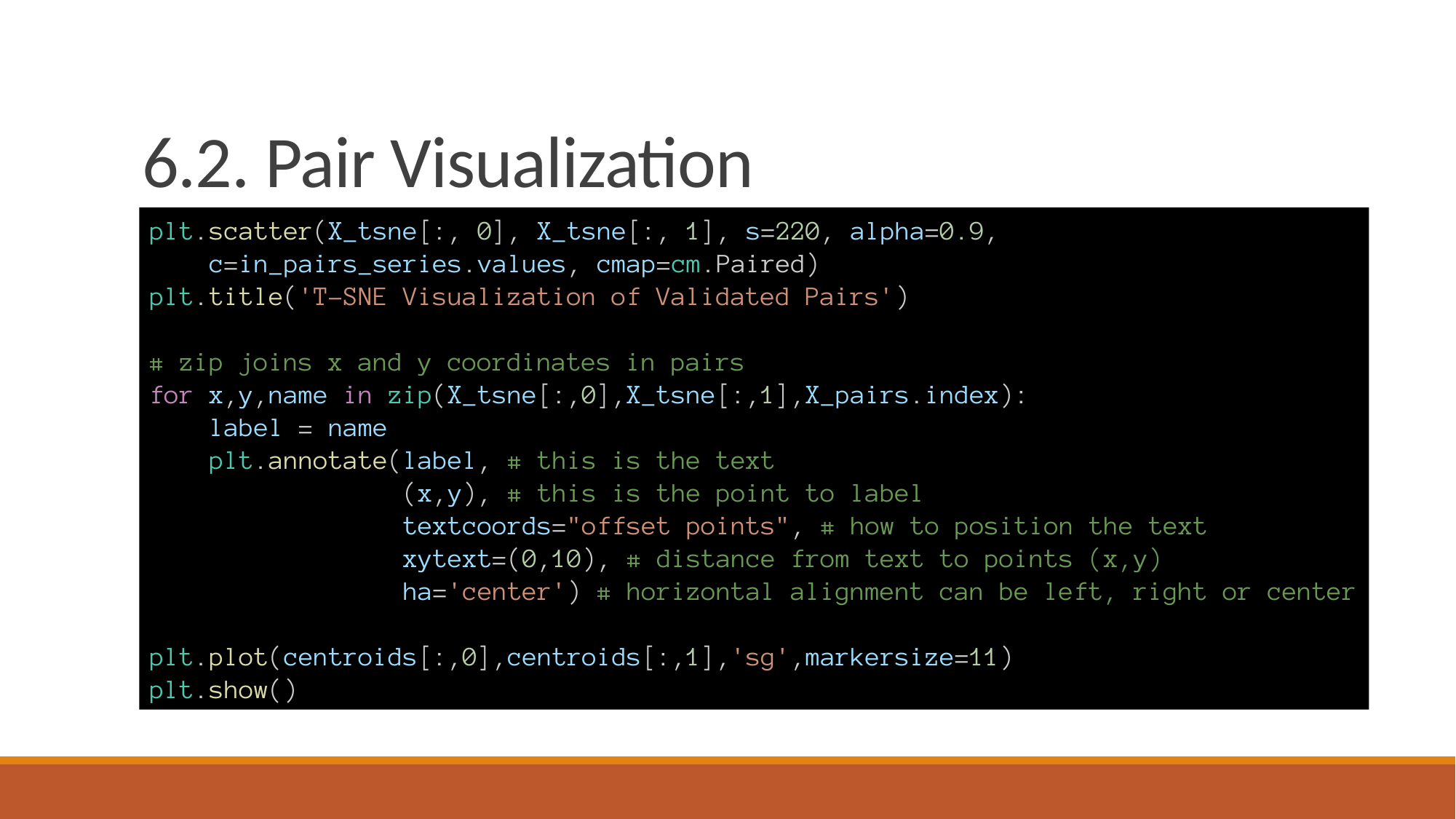

# 6.2. Pair Visualization
plt.scatter(X_tsne[:, 0], X_tsne[:, 1], s=220, alpha=0.9,
    c=in_pairs_series.values, cmap=cm.Paired)
plt.title('T-SNE Visualization of Validated Pairs')
# zip joins x and y coordinates in pairs
for x,y,name in zip(X_tsne[:,0],X_tsne[:,1],X_pairs.index):
    label = name
    plt.annotate(label, # this is the text
                 (x,y), # this is the point to label
                 textcoords="offset points", # how to position the text
                 xytext=(0,10), # distance from text to points (x,y)
                 ha='center') # horizontal alignment can be left, right or center

plt.plot(centroids[:,0],centroids[:,1],'sg',markersize=11)
plt.show()